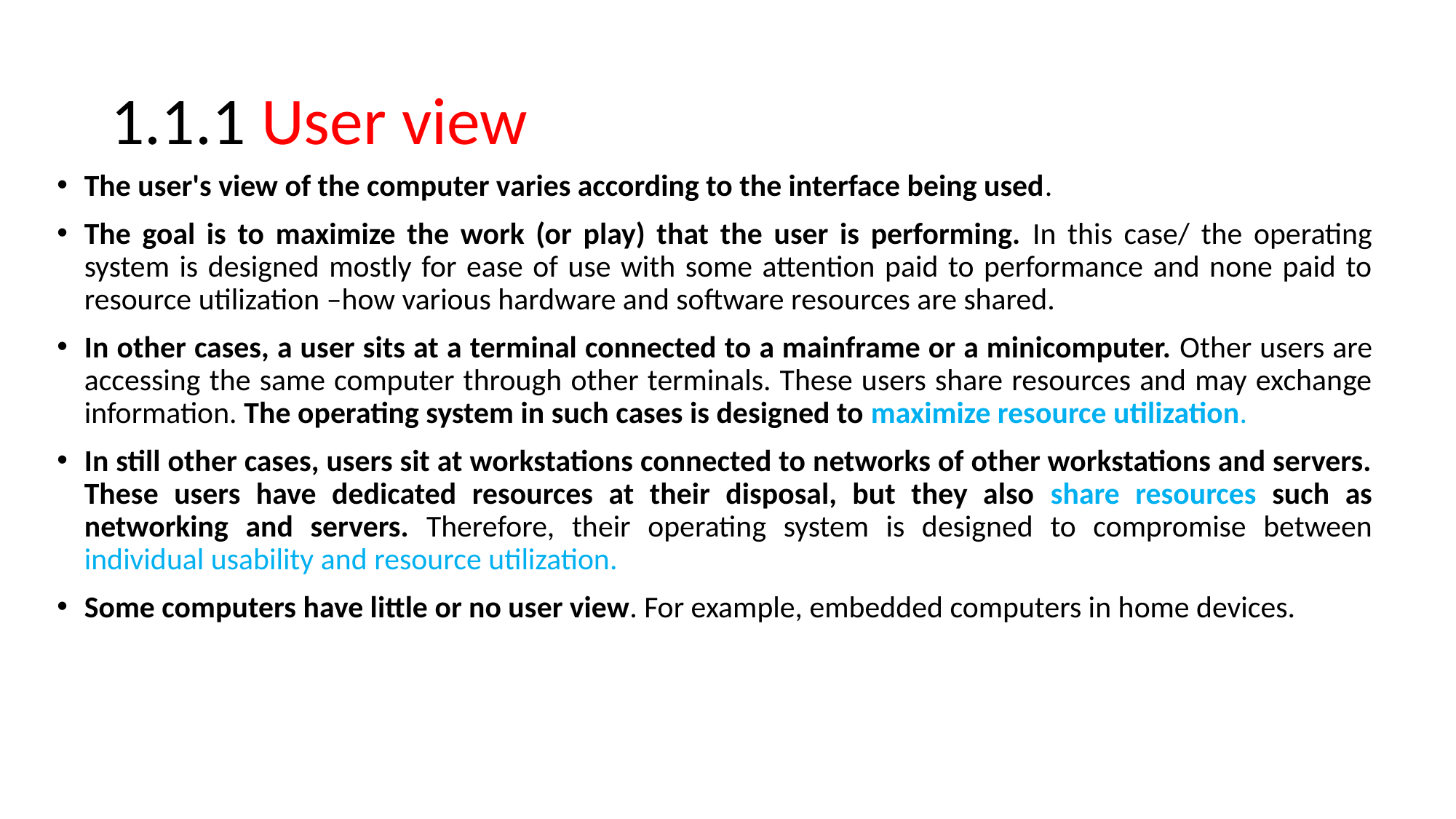

# 1.1.1 User view
The user's view of the computer varies according to the interface being used.
The goal is to maximize the work (or play) that the user is performing. In this case/ the operating system is designed mostly for ease of use with some attention paid to performance and none paid to resource utilization –how various hardware and software resources are shared.
In other cases, a user sits at a terminal connected to a mainframe or a minicomputer. Other users are accessing the same computer through other terminals. These users share resources and may exchange information. The operating system in such cases is designed to maximize resource utilization.
In still other cases, users sit at workstations connected to networks of other workstations and servers. These users have dedicated resources at their disposal, but they also share resources such as networking and servers. Therefore, their operating system is designed to compromise between individual usability and resource utilization.
Some computers have little or no user view. For example, embedded computers in home devices.